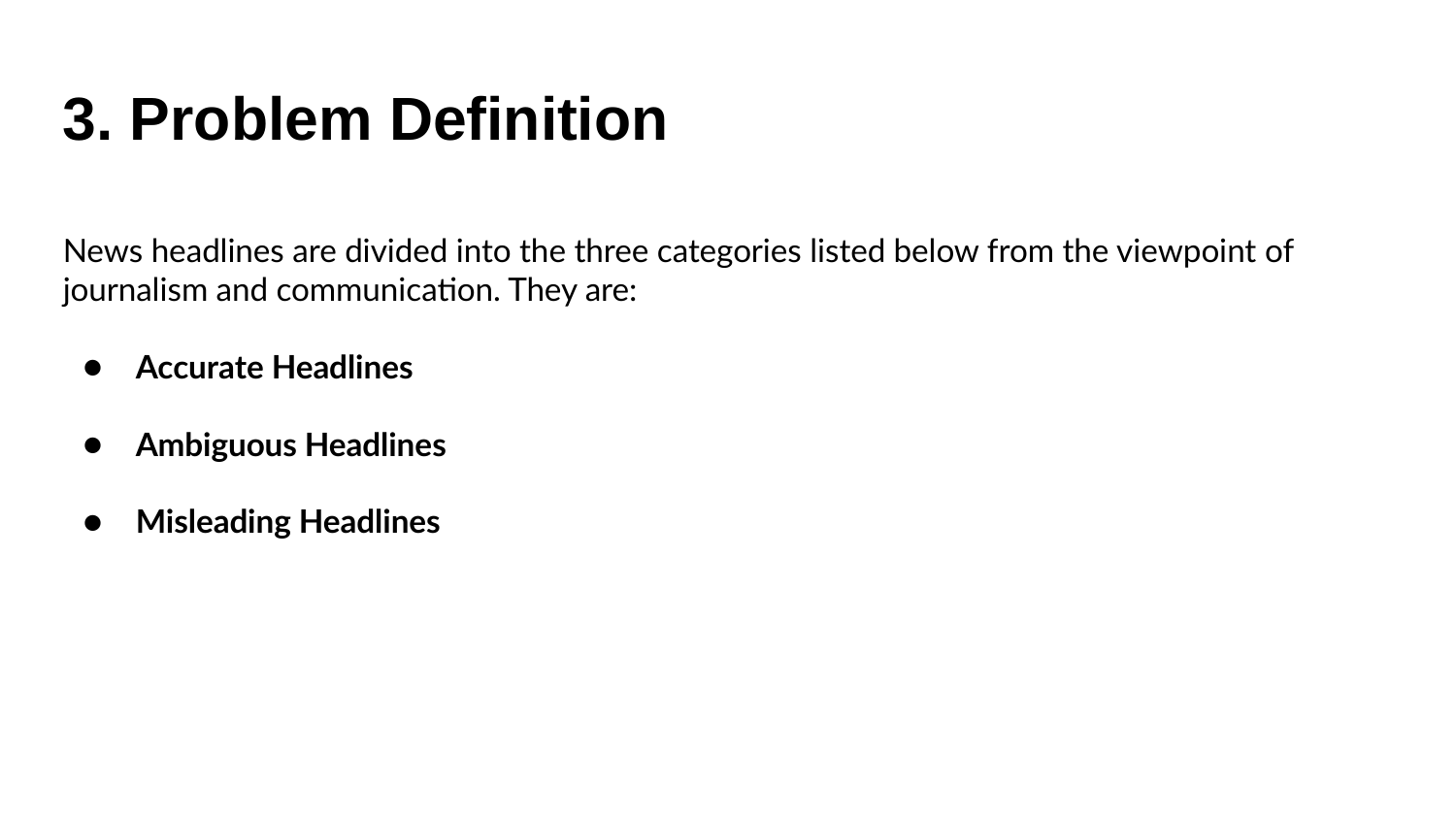

# 3. Problem Definition

News headlines are divided into the three categories listed below from the viewpoint of journalism and communication. They are:

Accurate Headlines

Ambiguous Headlines

Misleading Headlines